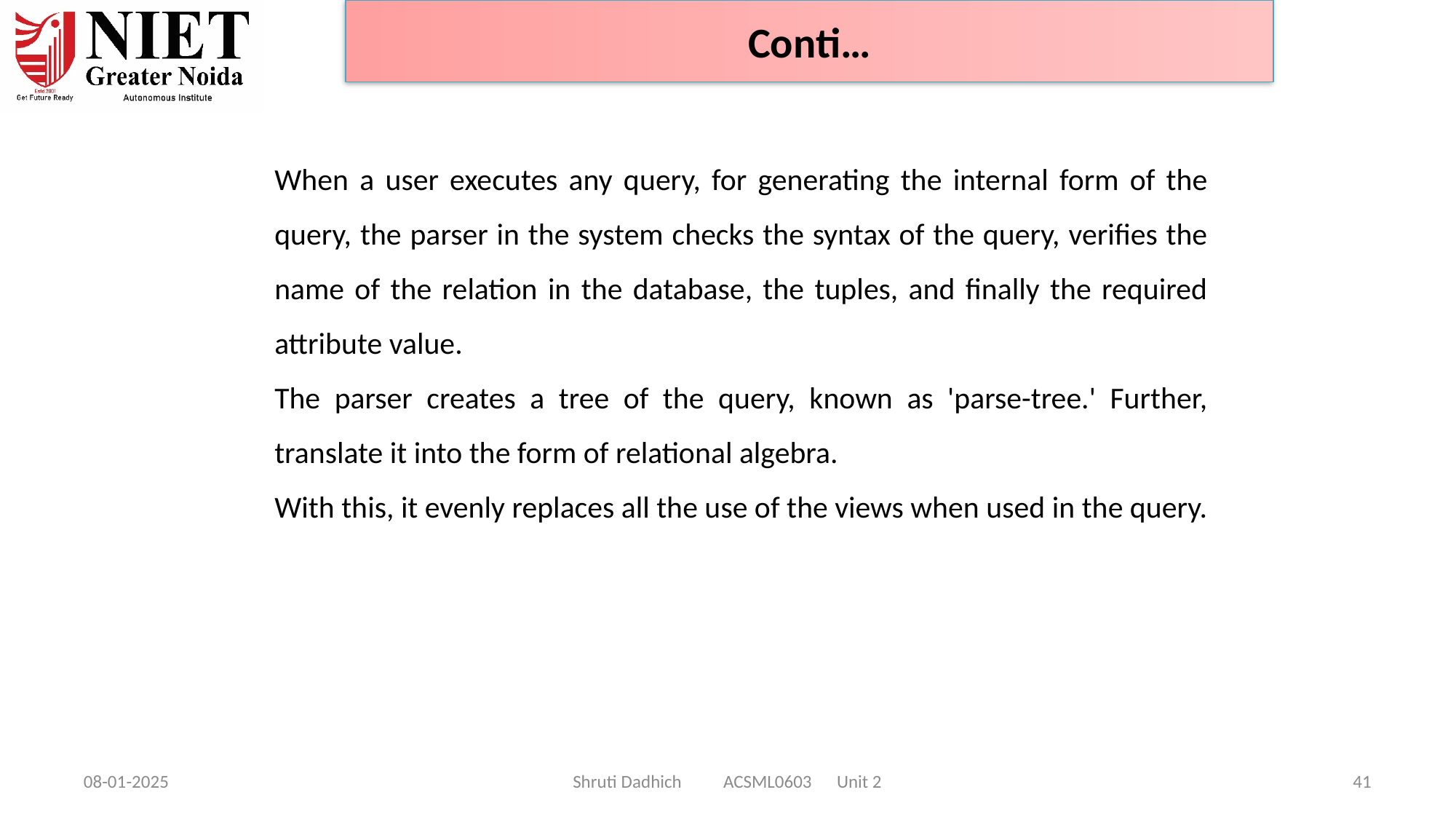

Conti…
When a user executes any query, for generating the internal form of the query, the parser in the system checks the syntax of the query, verifies the name of the relation in the database, the tuples, and finally the required attribute value.
The parser creates a tree of the query, known as 'parse-tree.' Further, translate it into the form of relational algebra.
With this, it evenly replaces all the use of the views when used in the query.

08-01-2025
Shruti Dadhich          ACSML0603      Unit 2
41